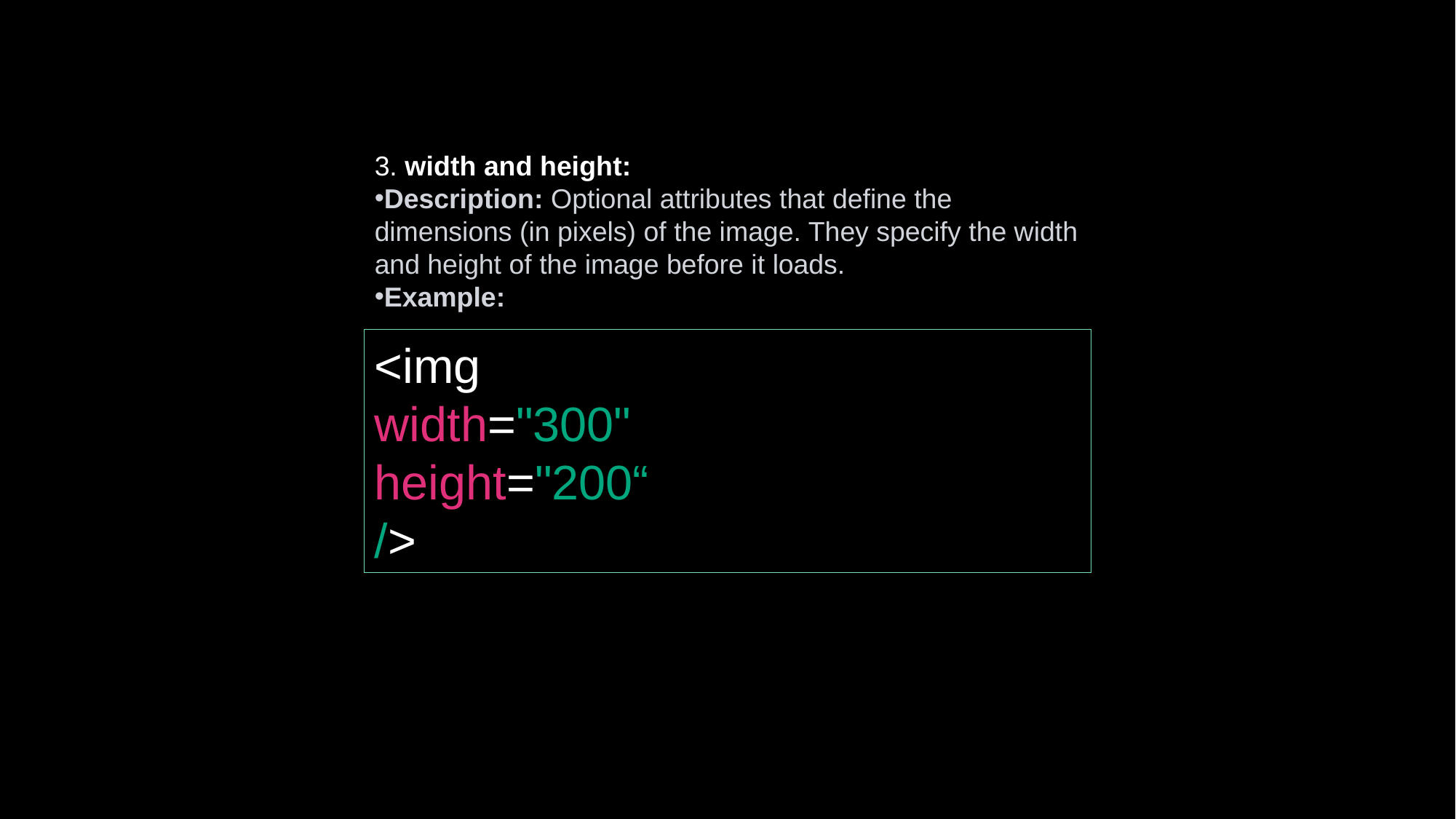

3. width and height:
Description: Optional attributes that define the dimensions (in pixels) of the image. They specify the width and height of the image before it loads.
Example:
<img
width="300"
height="200“
/>